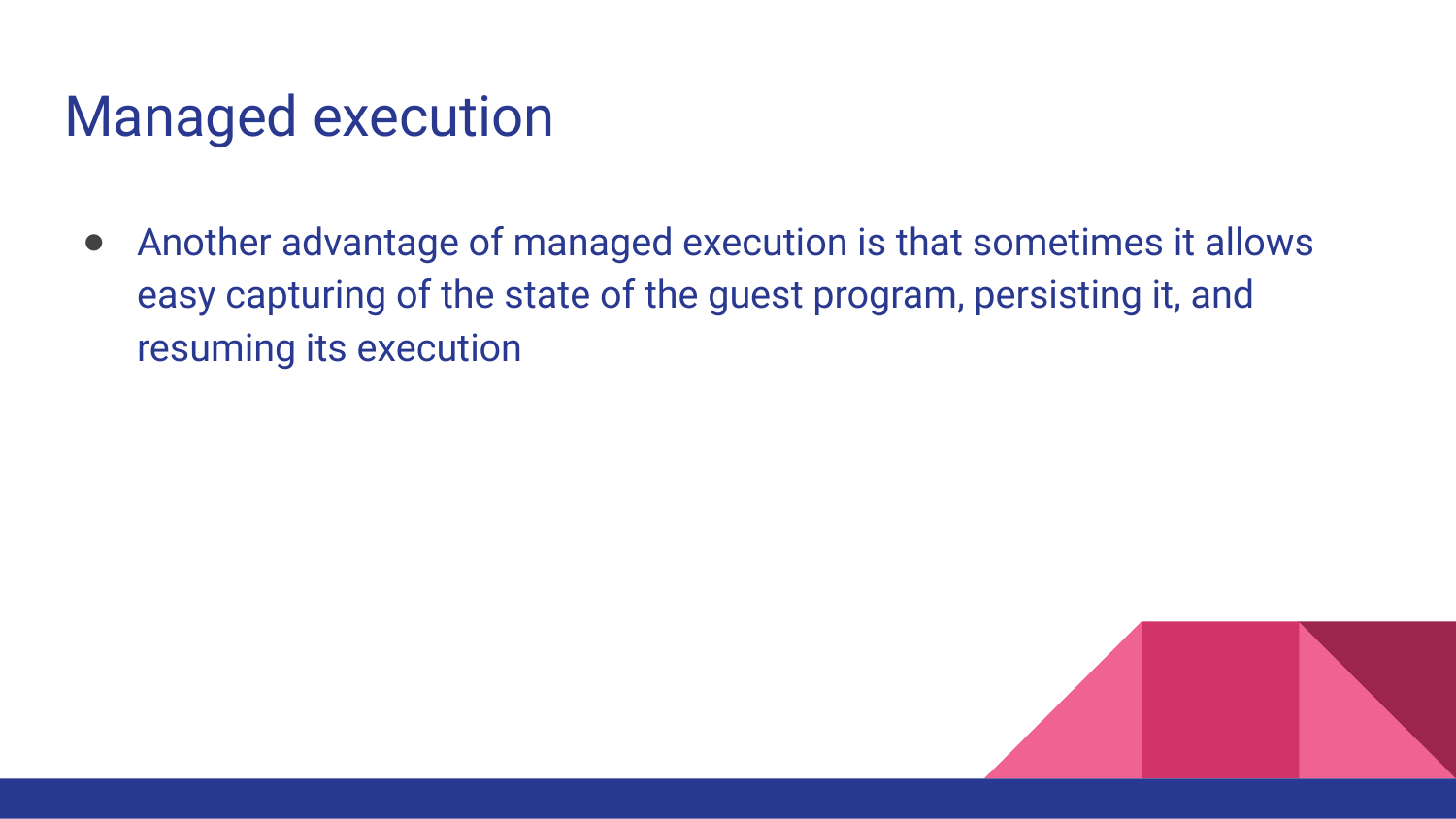

# Managed execution
Another advantage of managed execution is that sometimes it allows easy capturing of the state of the guest program, persisting it, and resuming its execution